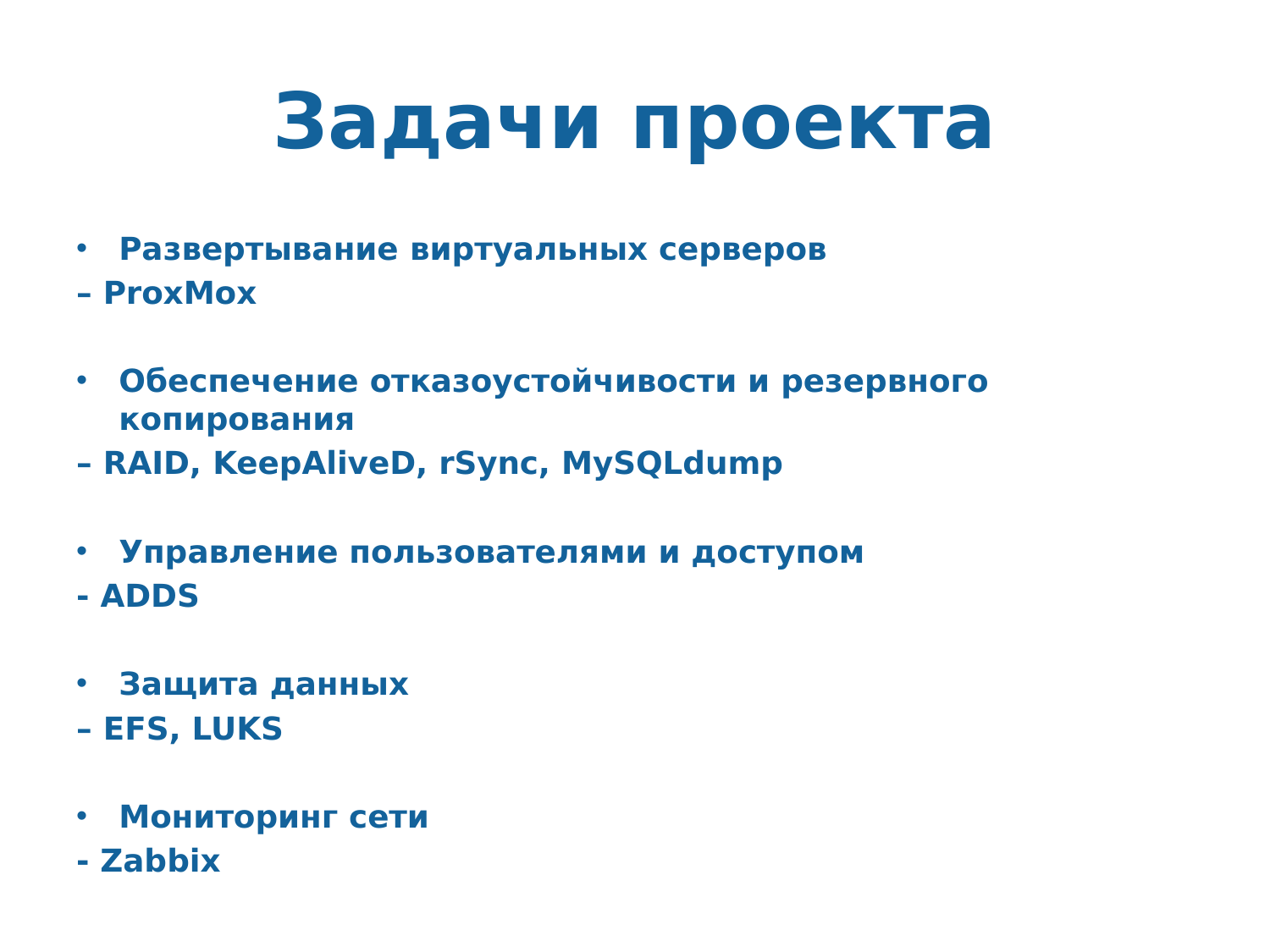

# Задачи проекта
Развертывание виртуальных серверов
– ProxMox

Обеспечение отказоустойчивости и резервного копирования
– RAID, KeepAliveD, rSync, MySQLdump

Управление пользователями и доступом
- ADDS

Защита данных
– EFS, LUKS

Мониторинг сети
- Zabbix